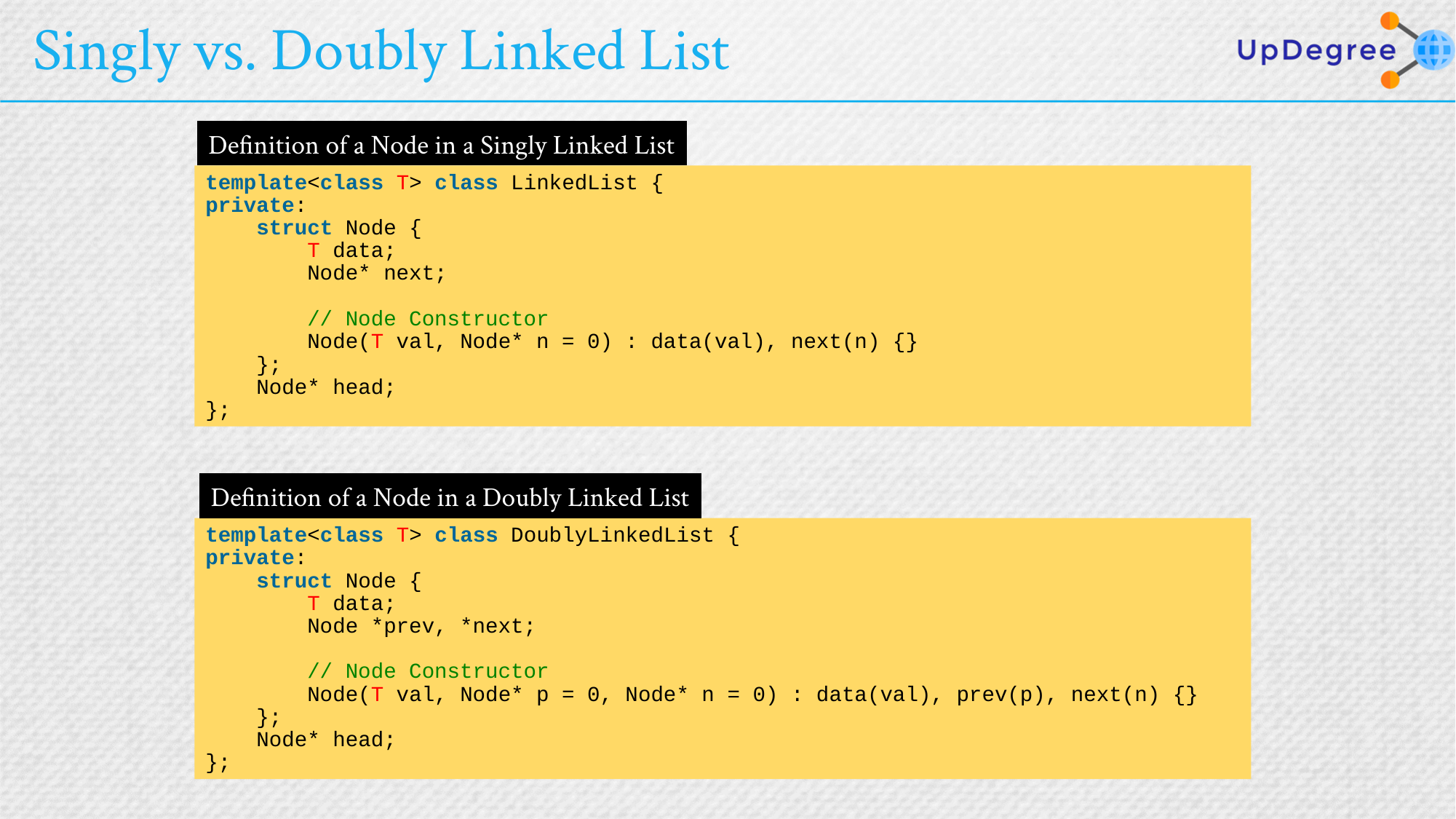

# Singly vs. Doubly Linked List
Definition of a Node in a Singly Linked List
template<class T> class LinkedList {
private:
    struct Node {
        T data;
        Node* next;

        // Node Constructor
        Node(T val, Node* n = 0) : data(val), next(n) {}
    };
    Node* head;
};
Definition of a Node in a Doubly Linked List
template<class T> class DoublyLinkedList {
private:
    struct Node {
        T data;
        Node *prev, *next;

        // Node Constructor
        Node(T val, Node* p = 0, Node* n = 0) : data(val), prev(p), next(n) {}
    };
    Node* head;
};